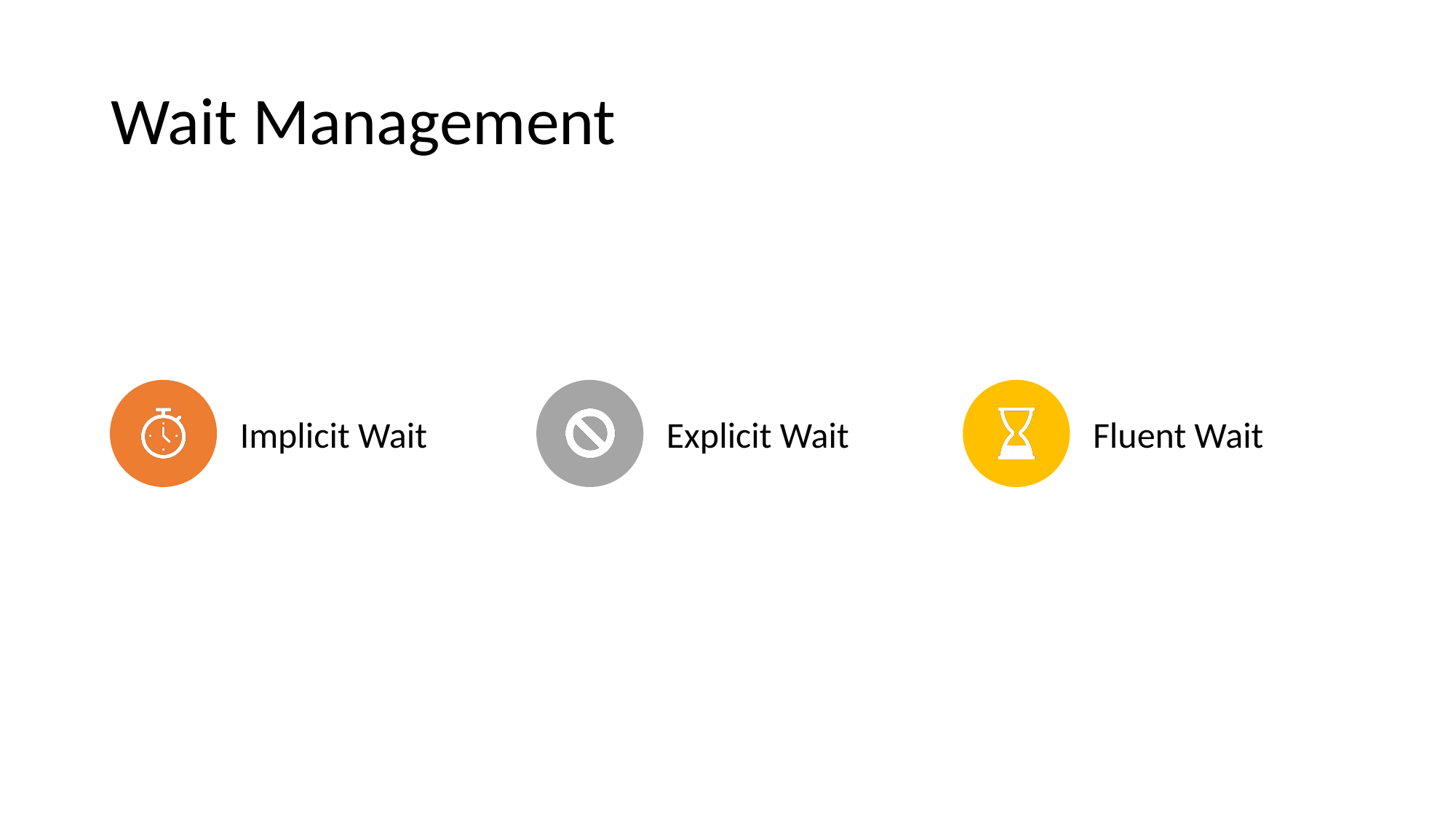

# Wait Management
Implicit Wait
Explicit Wait
Fluent Wait